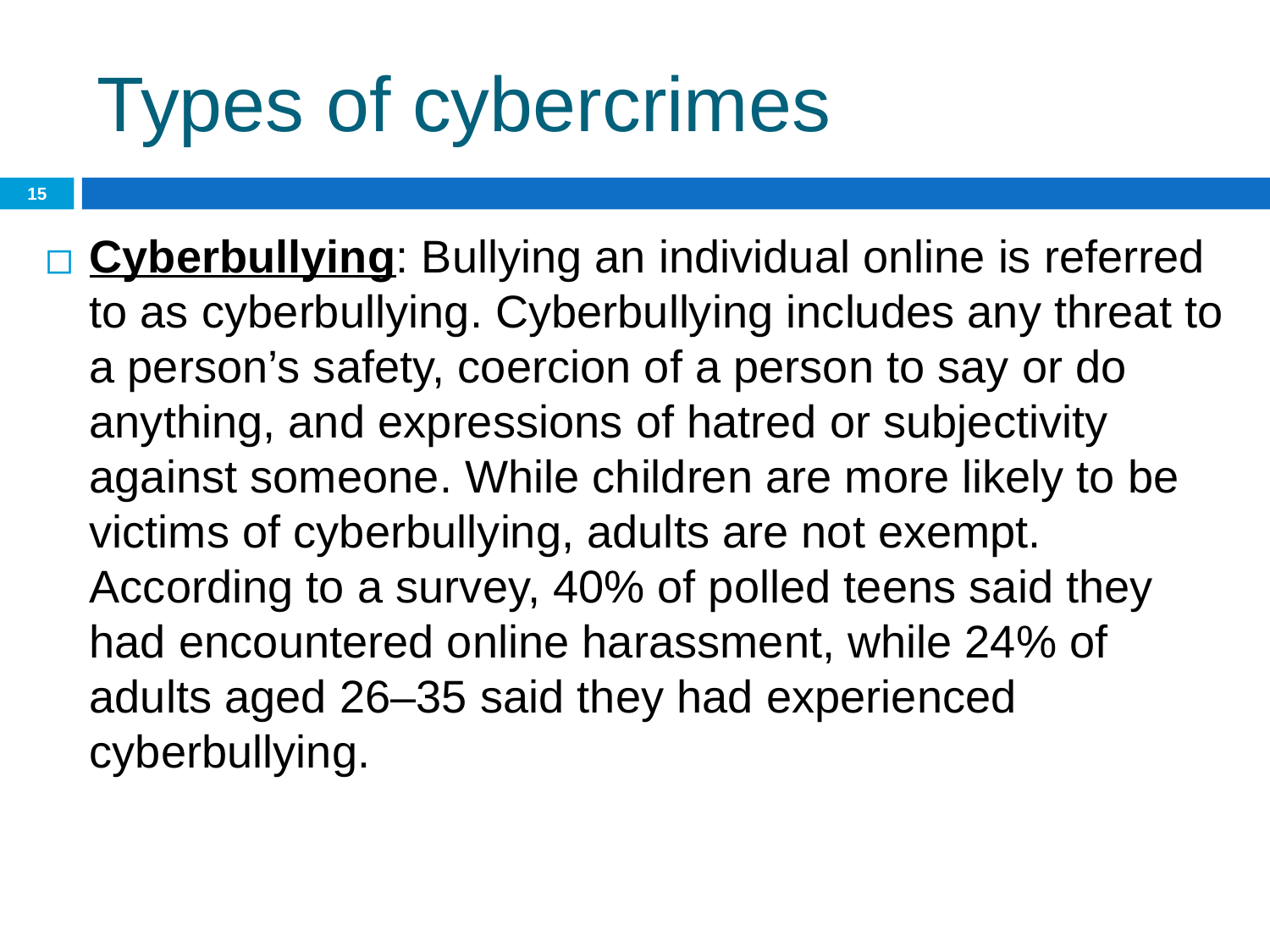

# Types of cybercrimes
15
Cyberbullying: Bullying an individual online is referred to as cyberbullying. Cyberbullying includes any threat to a person’s safety, coercion of a person to say or do anything, and expressions of hatred or subjectivity against someone. While children are more likely to be victims of cyberbullying, adults are not exempt. According to a survey, 40% of polled teens said they had encountered online harassment, while 24% of adults aged 26–35 said they had experienced cyberbullying.